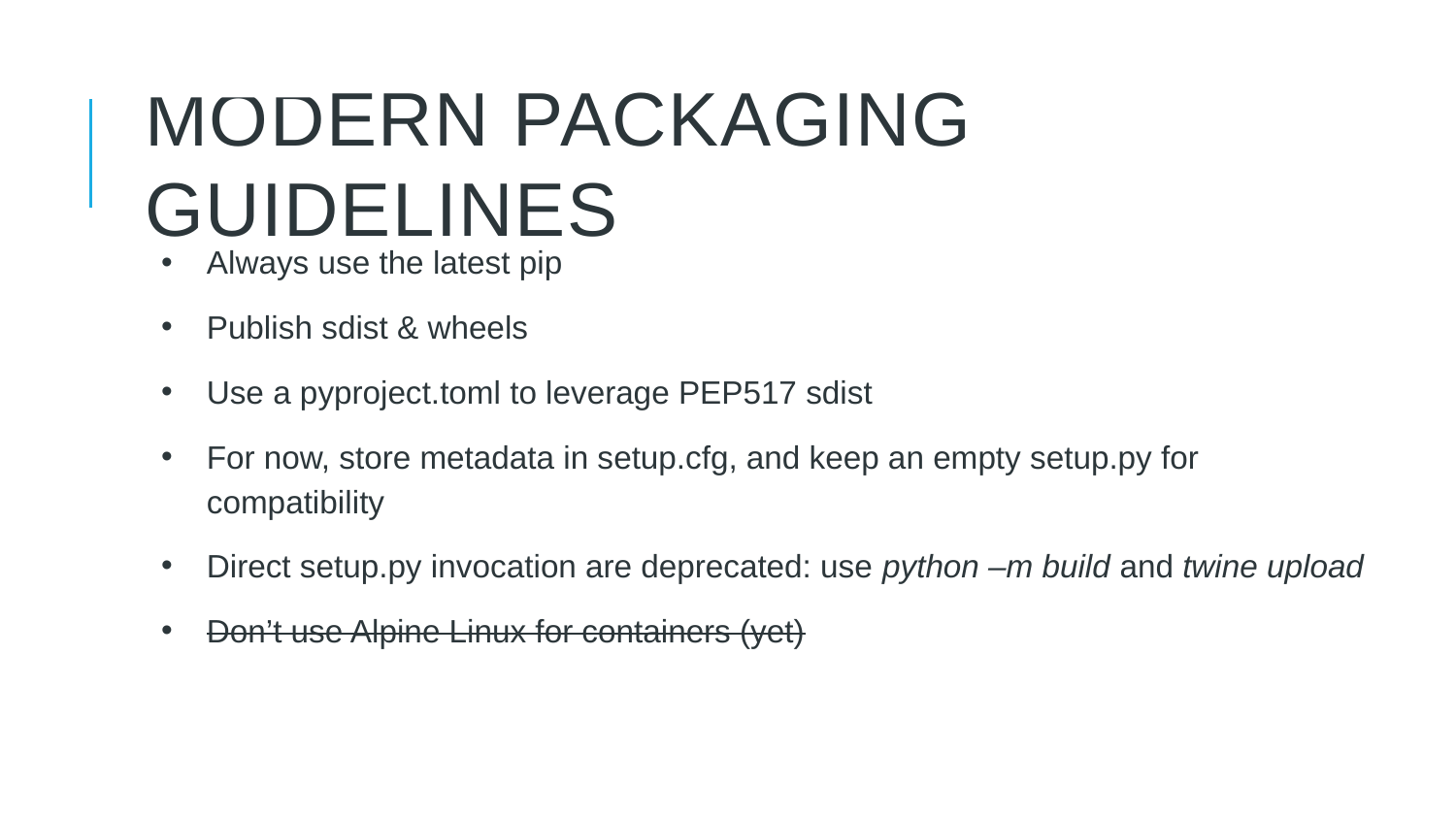

19
# Modern packaging guidelines
Always use the latest pip
Publish sdist & wheels
Use a pyproject.toml to leverage PEP517 sdist
For now, store metadata in setup.cfg, and keep an empty setup.py for compatibility
Direct setup.py invocation are deprecated: use python –m build and twine upload
Don’t use Alpine Linux for containers (yet)